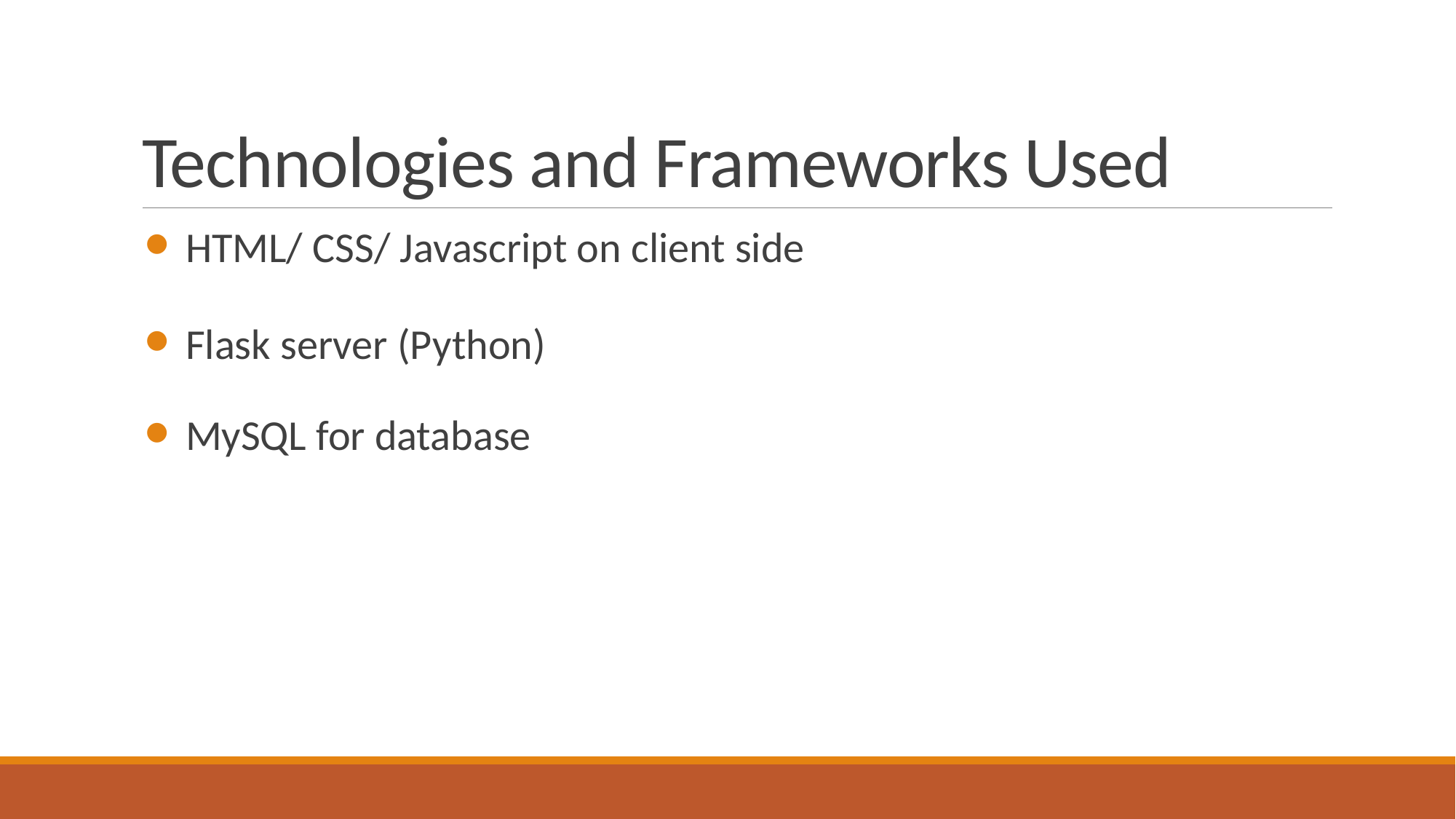

# Technologies and Frameworks Used
HTML/ CSS/ Javascript on client side
Flask server (Python)
MySQL for database